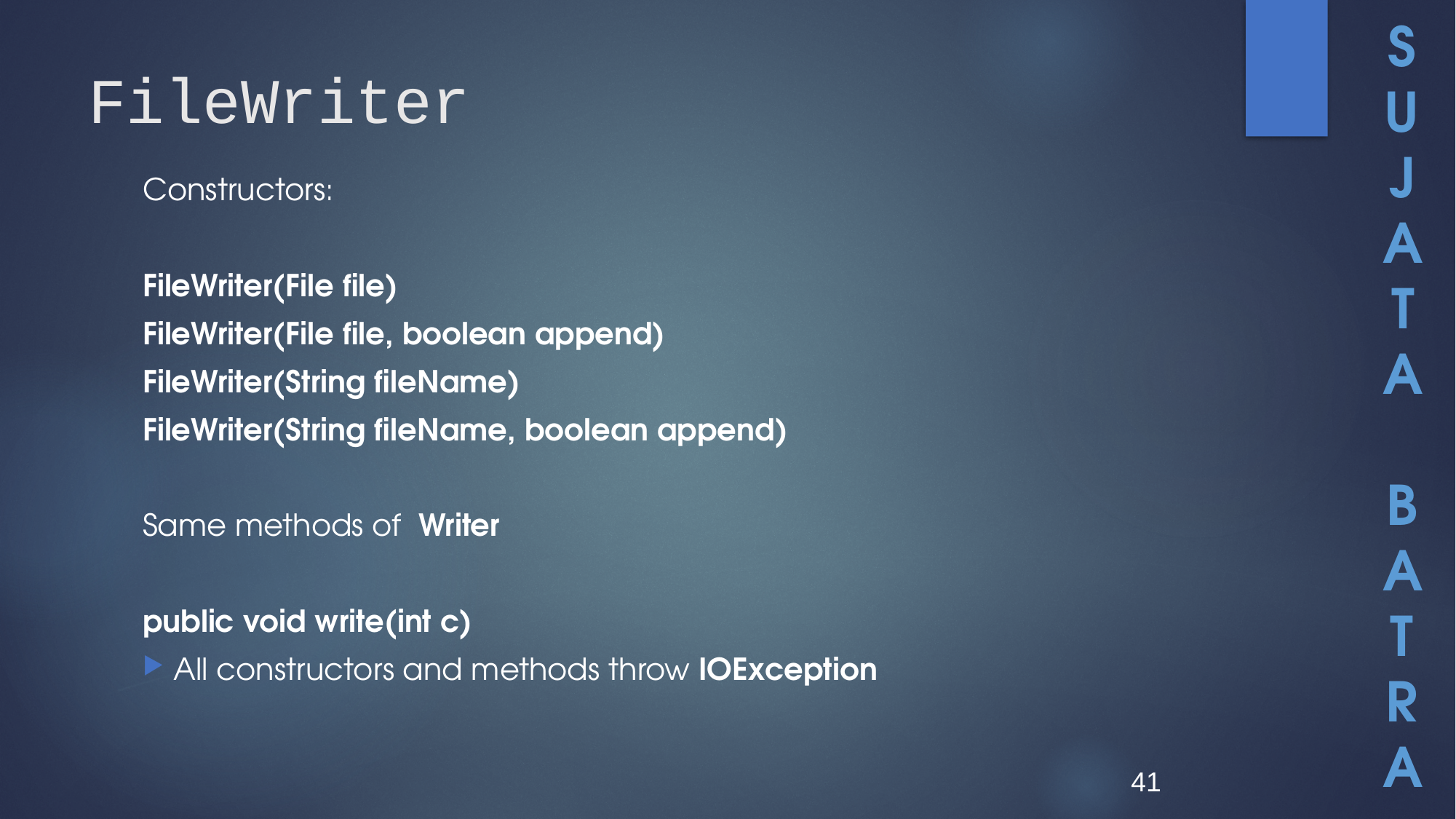

# FileWriter
Constructors:

FileWriter(File file)
FileWriter(File file, boolean append)
FileWriter(String fileName)
FileWriter(String fileName, boolean append)

Same methods of  Writer

public void write(int c)
 All constructors and methods throw IOException

41